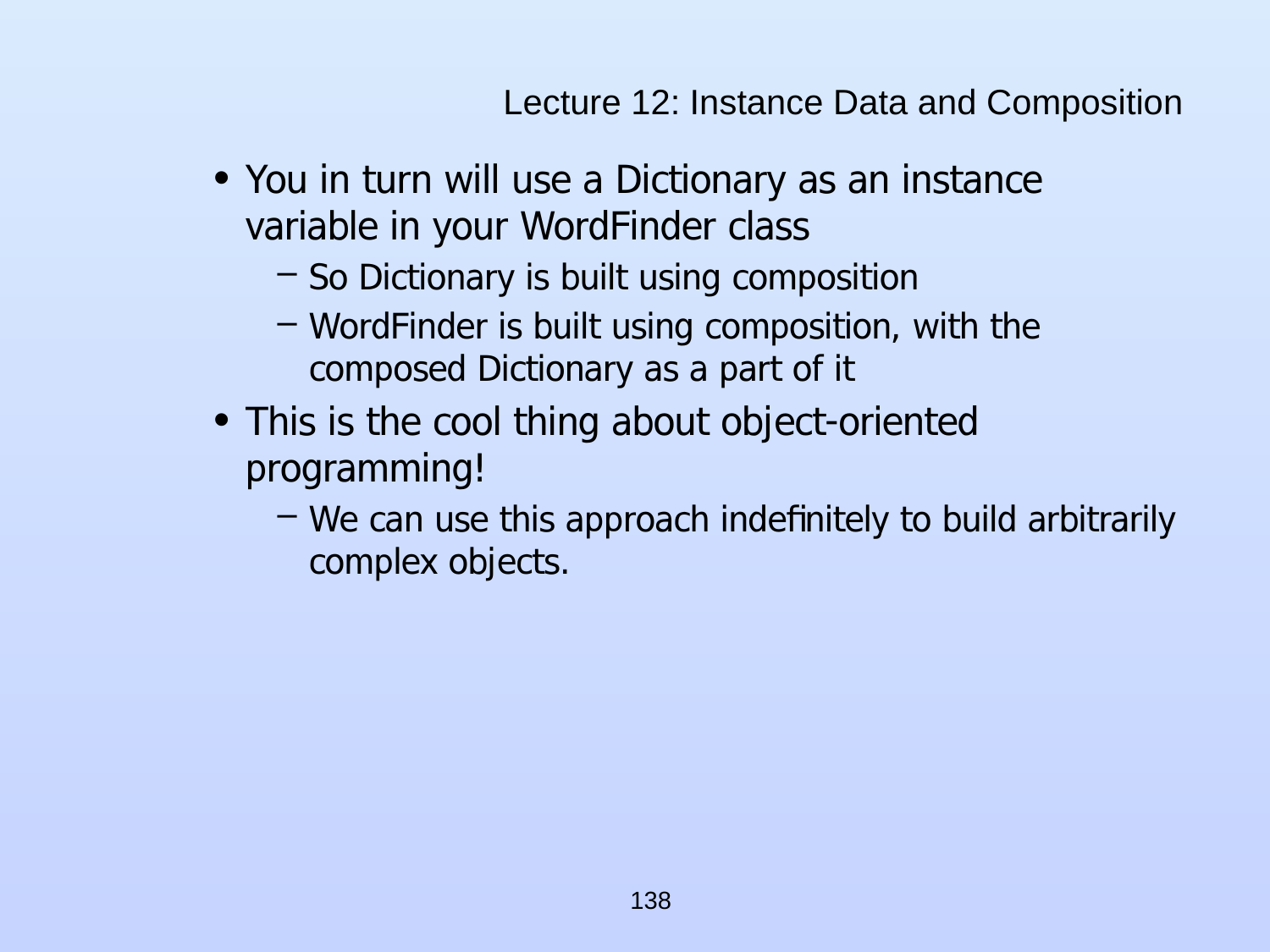

# Lecture 12: Instance Data and Composition
You in turn will use a Dictionary as an instance variable in your WordFinder class
So Dictionary is built using composition
WordFinder is built using composition, with the composed Dictionary as a part of it
This is the cool thing about object-oriented programming!
We can use this approach indefinitely to build arbitrarily complex objects.
138